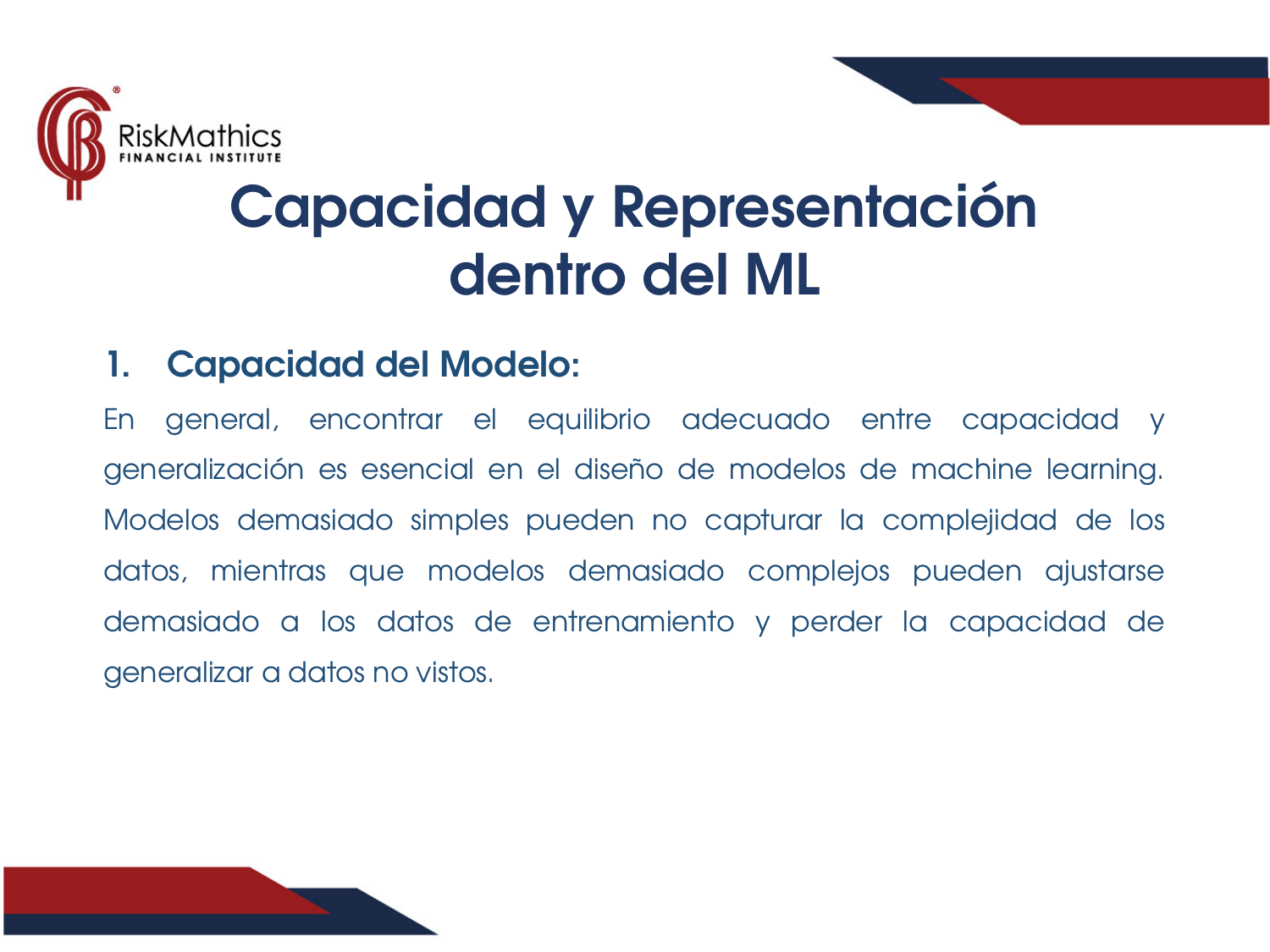

Capacidad y Representación dentro del ML
Capacidad del Modelo:
En general, encontrar el equilibrio adecuado entre capacidad y generalización es esencial en el diseño de modelos de machine learning. Modelos demasiado simples pueden no capturar la complejidad de los datos, mientras que modelos demasiado complejos pueden ajustarse demasiado a los datos de entrenamiento y perder la capacidad de generalizar a datos no vistos.